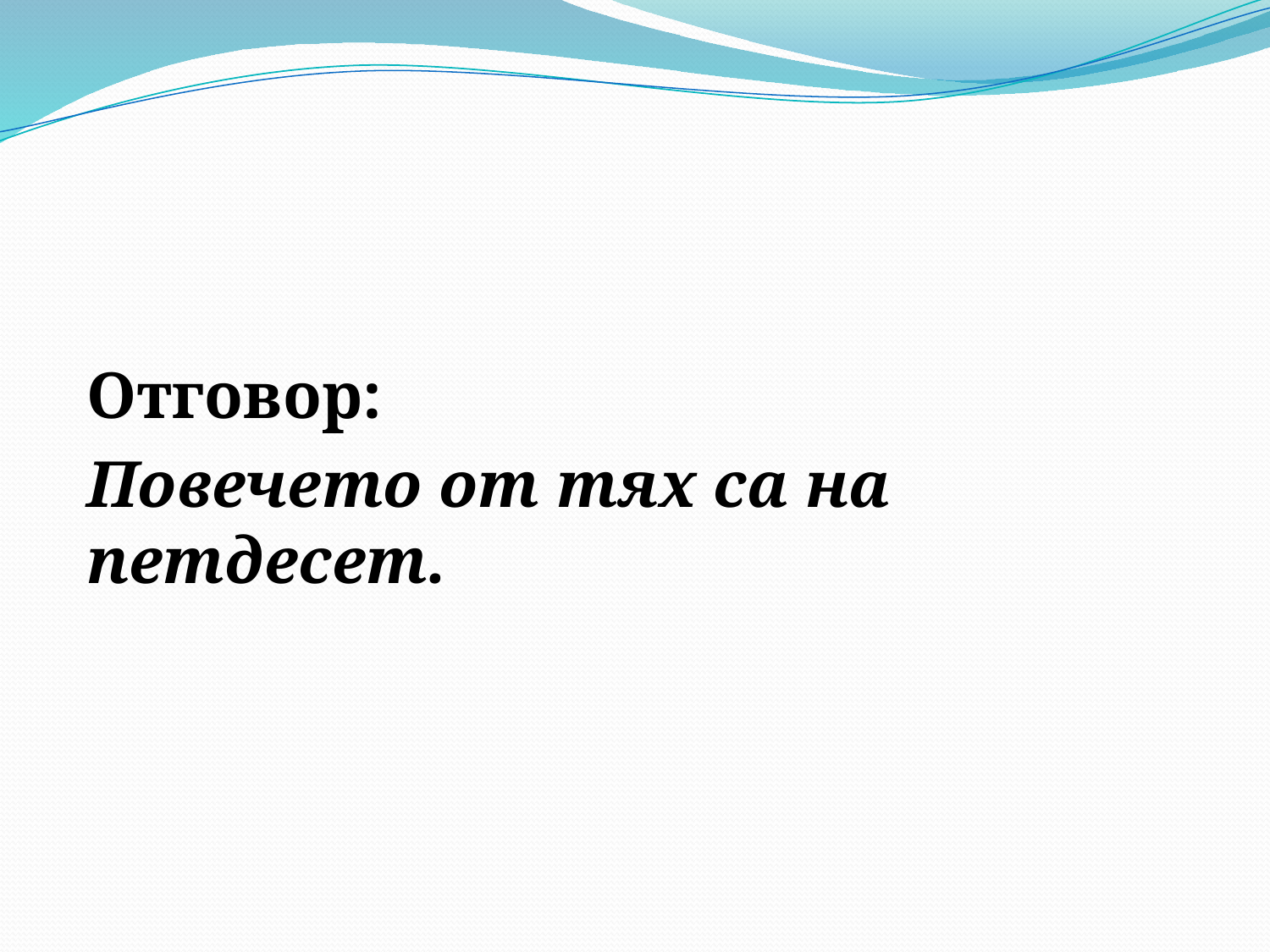

Отговор:
Повечето от тях са на петдесет.